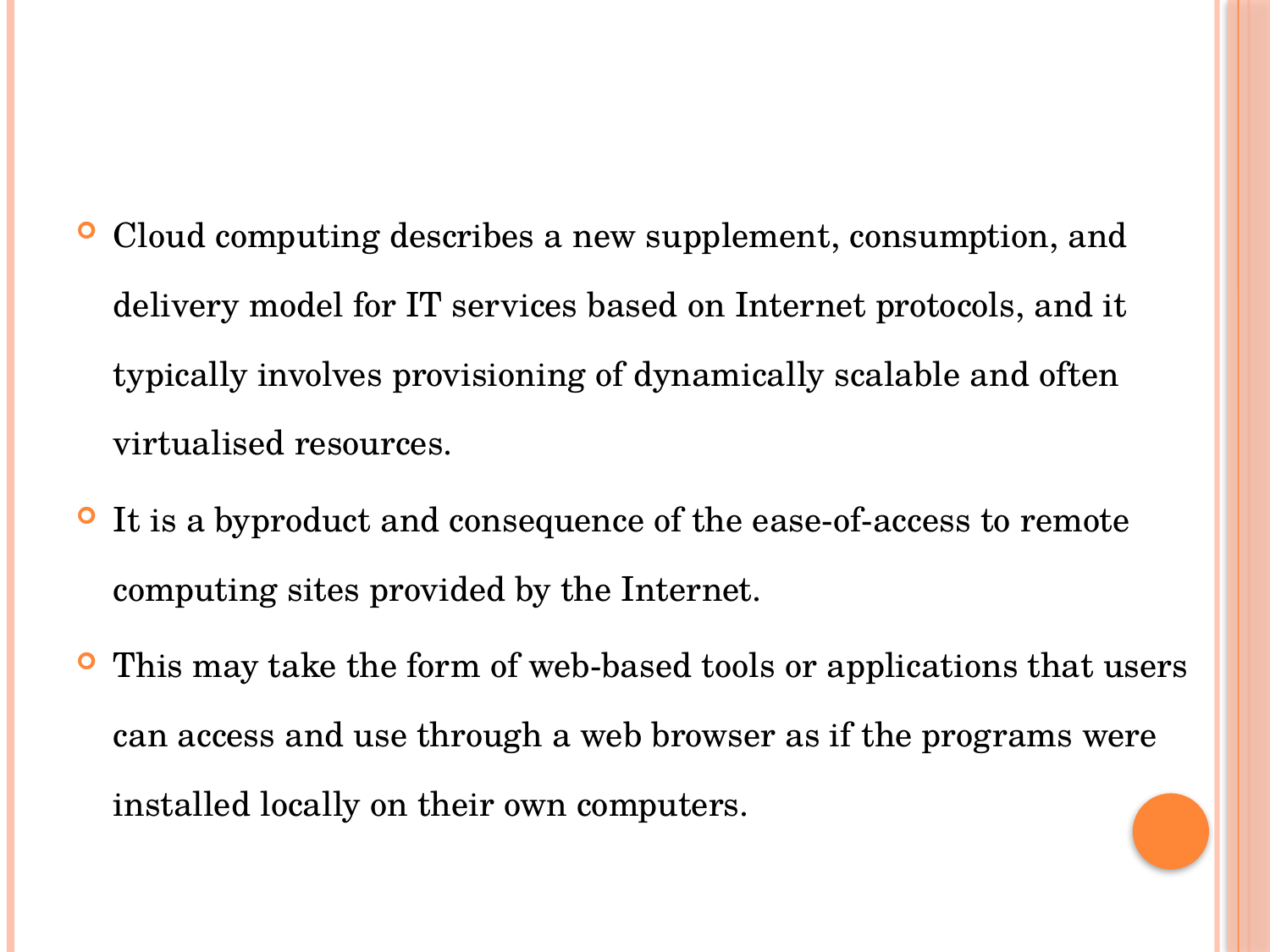

Cloud computing describes a new supplement, consumption, and delivery model for IT services based on Internet protocols, and it typically involves provisioning of dynamically scalable and often virtualised resources.
It is a byproduct and consequence of the ease-of-access to remote computing sites provided by the Internet.
This may take the form of web-based tools or applications that users can access and use through a web browser as if the programs were installed locally on their own computers.